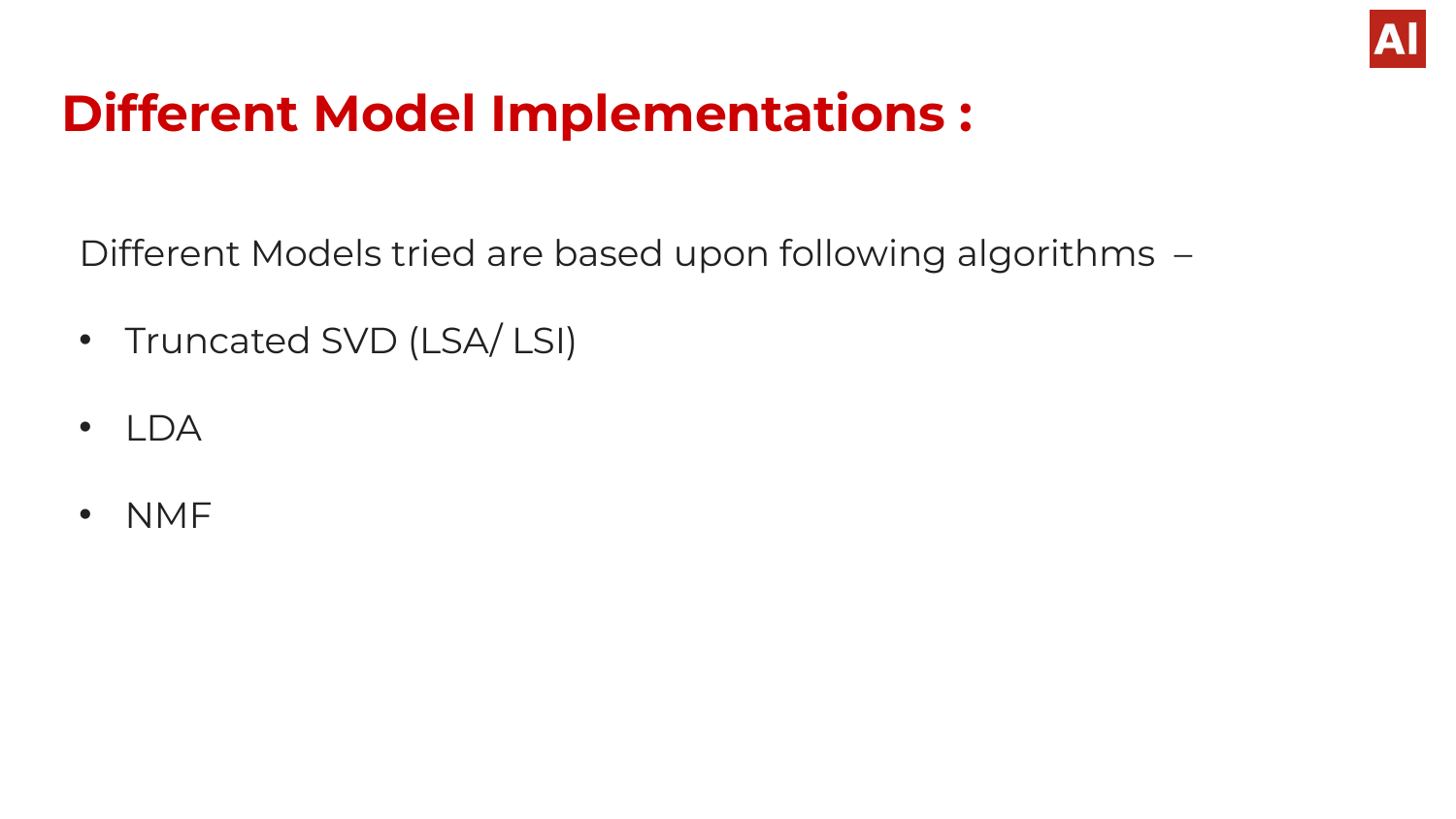

# Different Model Implementations :

Different Models tried are based upon following algorithms  –

Truncated SVD (LSA/ LSI)

LDA

NMF